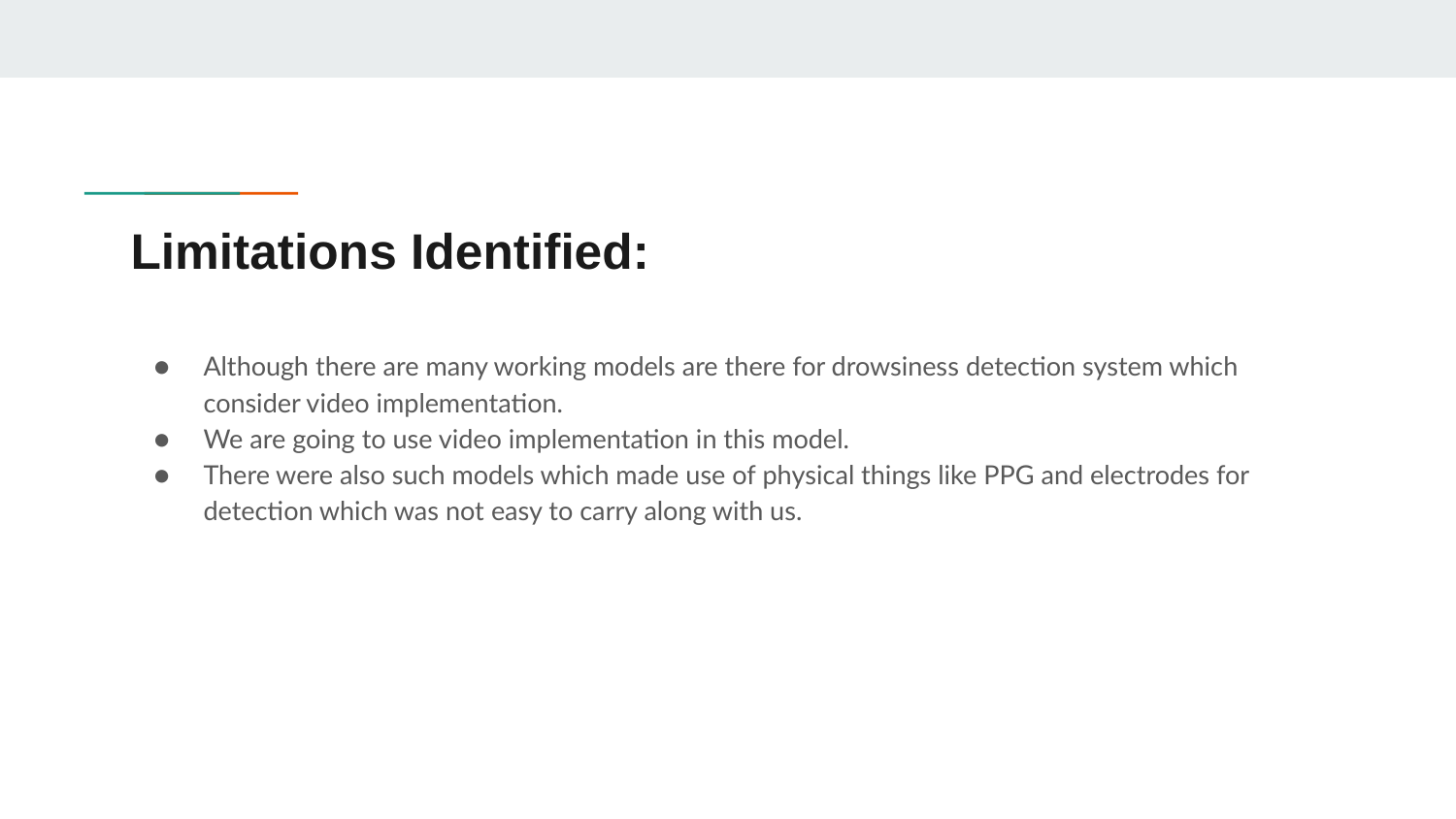

# Limitations Identified:
Although there are many working models are there for drowsiness detection system which consider video implementation.
We are going to use video implementation in this model.
There were also such models which made use of physical things like PPG and electrodes for detection which was not easy to carry along with us.